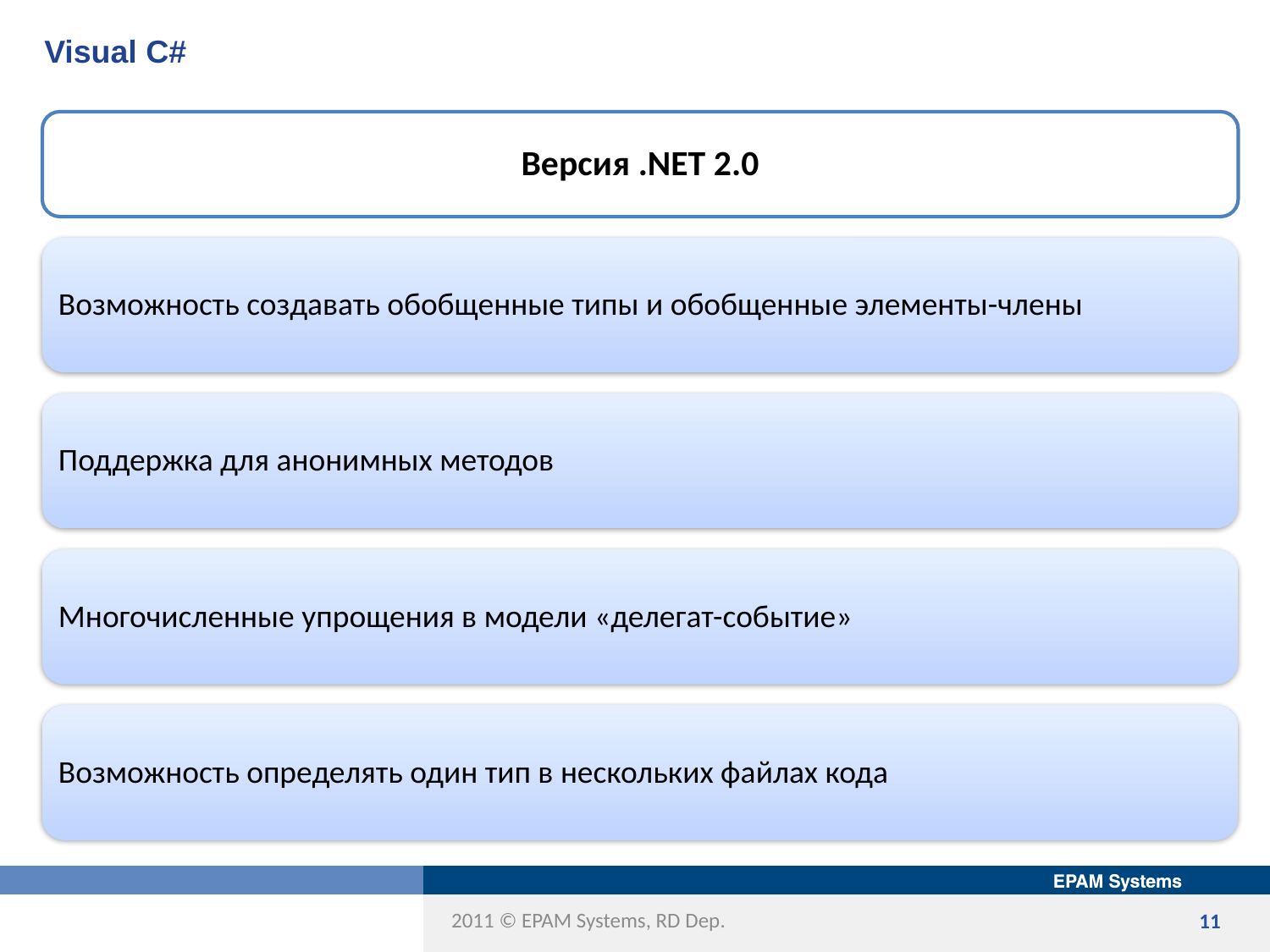

# Visual C#
Версия .NET 2.0
Возможность создавать обобщенные типы и обобщенные элементы-члены
Поддержка для анонимных методов
Многочисленные упрощения в модели «делегат-событие»
Возможность определять один тип в нескольких файлах кода